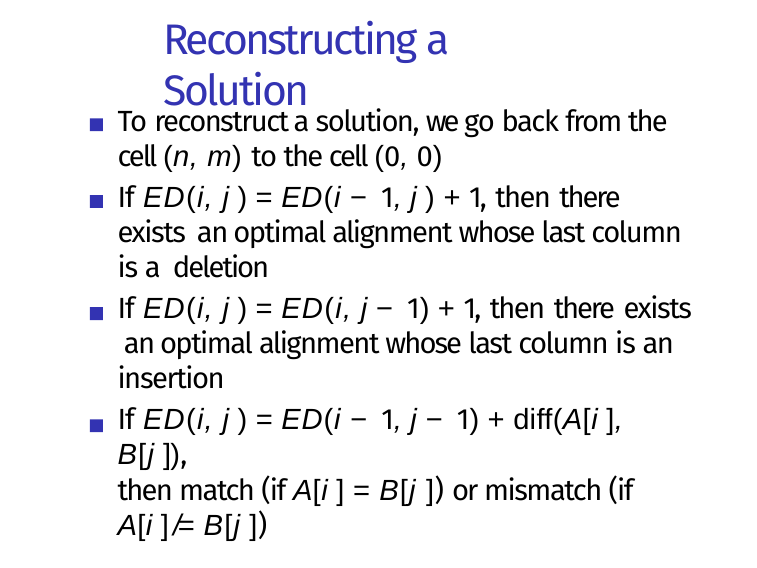

# Reconstructing a Solution
To reconstruct a solution, we go back from the  cell (n, m) to the cell (0, 0)
If ED(i, j ) = ED(i − 1, j ) + 1, then there exists  an optimal alignment whose last column is a  deletion
If ED(i, j ) = ED(i, j − 1) + 1, then there exists  an optimal alignment whose last column is an  insertion
If ED(i, j ) = ED(i − 1, j − 1) + diff(A[i ], B[j ]),
then match (if A[i ] = B[j ]) or mismatch (if
A[i ] ̸= B[j ])